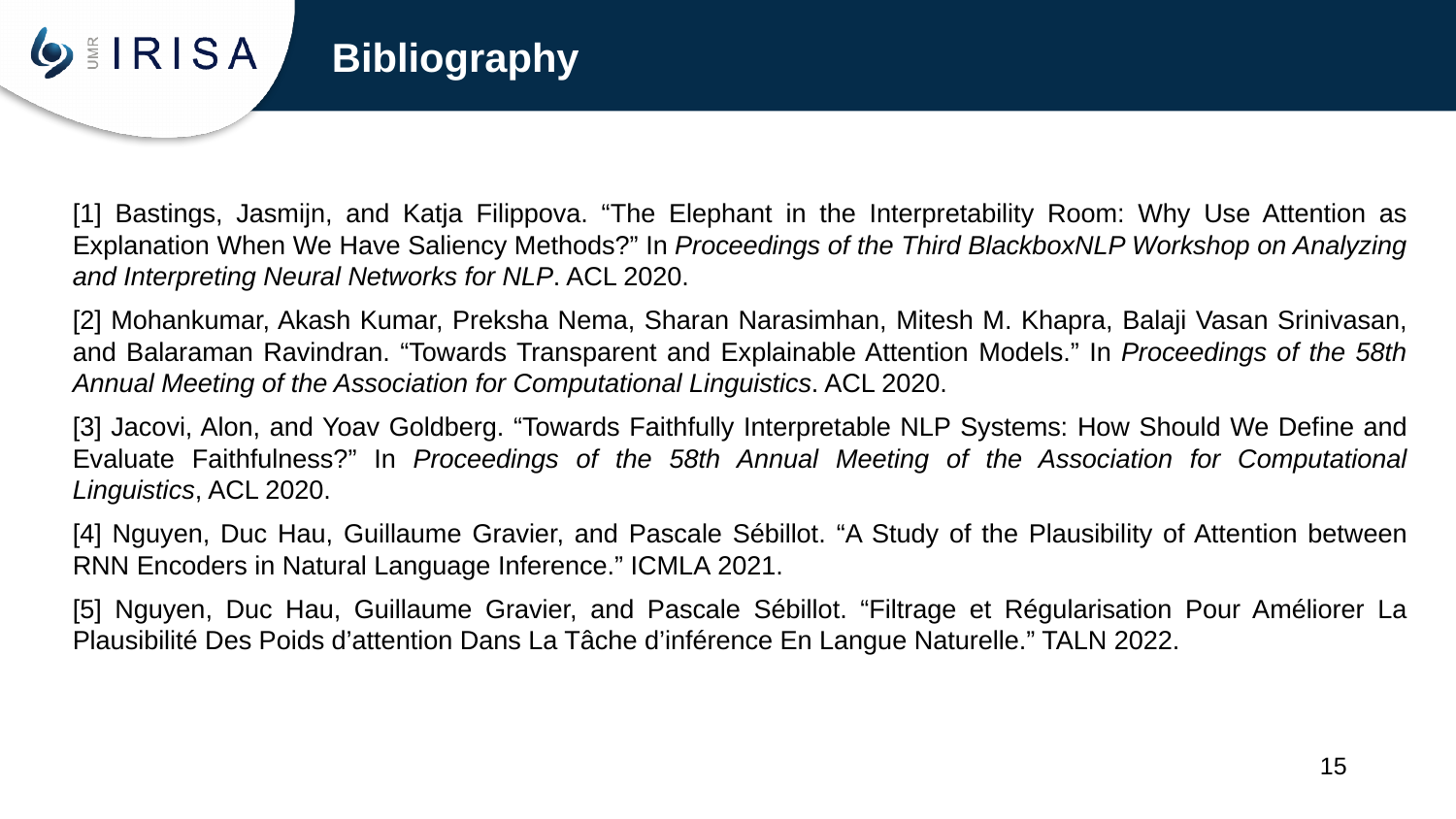

Bibliography

[1] Bastings, Jasmijn, and Katja Filippova. “The Elephant in the Interpretability Room: Why Use Attention as Explanation When We Have Saliency Methods?” In Proceedings of the Third BlackboxNLP Workshop on Analyzing and Interpreting Neural Networks for NLP. ACL 2020.
[2] Mohankumar, Akash Kumar, Preksha Nema, Sharan Narasimhan, Mitesh M. Khapra, Balaji Vasan Srinivasan, and Balaraman Ravindran. “Towards Transparent and Explainable Attention Models.” In Proceedings of the 58th Annual Meeting of the Association for Computational Linguistics. ACL 2020.
[3] Jacovi, Alon, and Yoav Goldberg. “Towards Faithfully Interpretable NLP Systems: How Should We Define and Evaluate Faithfulness?” In Proceedings of the 58th Annual Meeting of the Association for Computational Linguistics, ACL 2020.
[4] Nguyen, Duc Hau, Guillaume Gravier, and Pascale Sébillot. “A Study of the Plausibility of Attention between RNN Encoders in Natural Language Inference.” ICMLA 2021.
[5] Nguyen, Duc Hau, Guillaume Gravier, and Pascale Sébillot. “Filtrage et Régularisation Pour Améliorer La Plausibilité Des Poids d’attention Dans La Tâche d’inférence En Langue Naturelle.” TALN 2022.

15